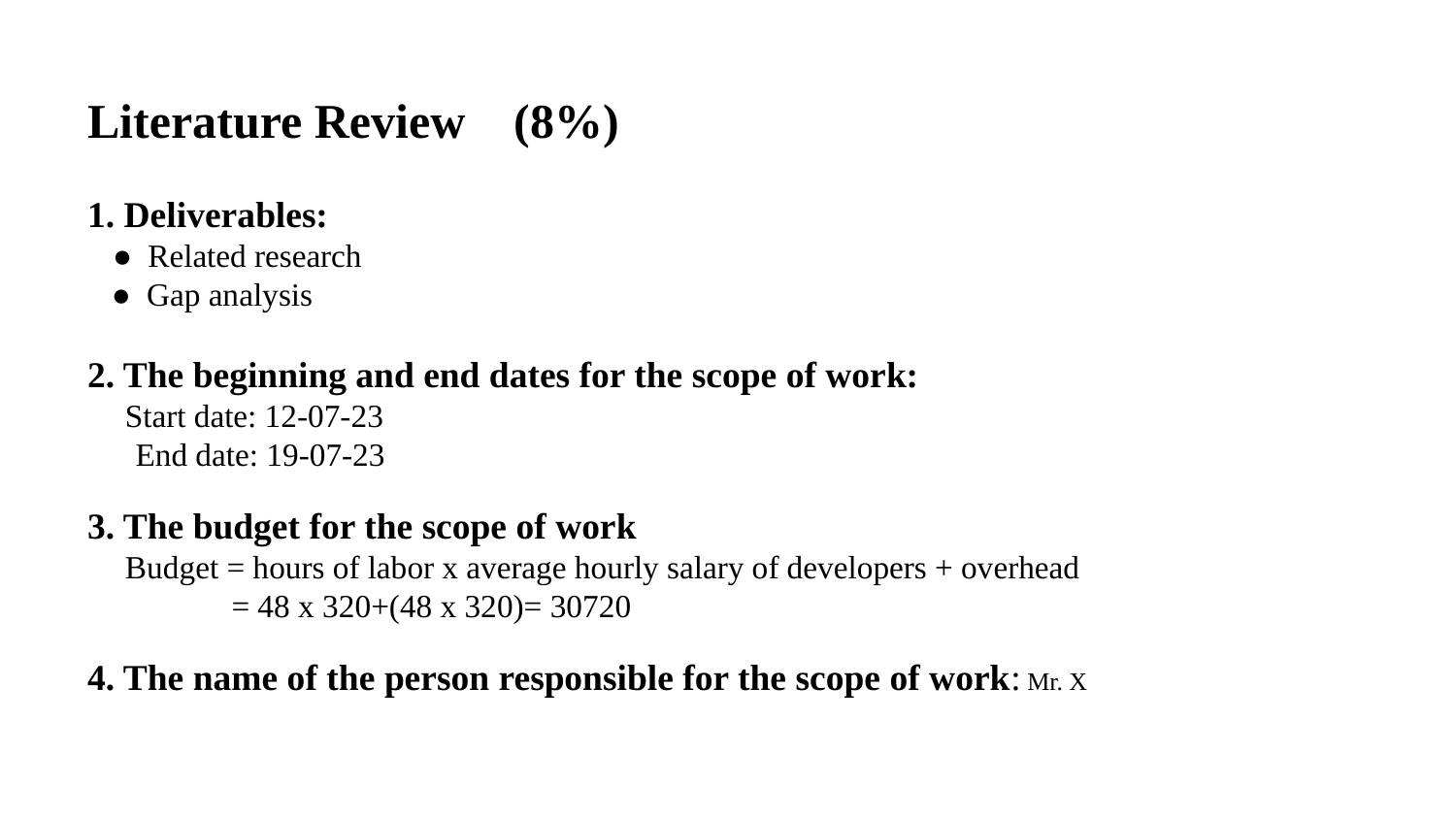

# Literature Review    (8%)
1. Deliverables:
    ●  Related research
   ●  Gap analysis

2. The beginning and end dates for the scope of work:
      Start date: 12-07-23
      End date: 19-07-23

3. The budget for the scope of work
      Budget = hours of labor x average hourly salary of developers + overhead
                  = 48 x 320+(48 x 320)= 30720

4. The name of the person responsible for the scope of work: Mr. X